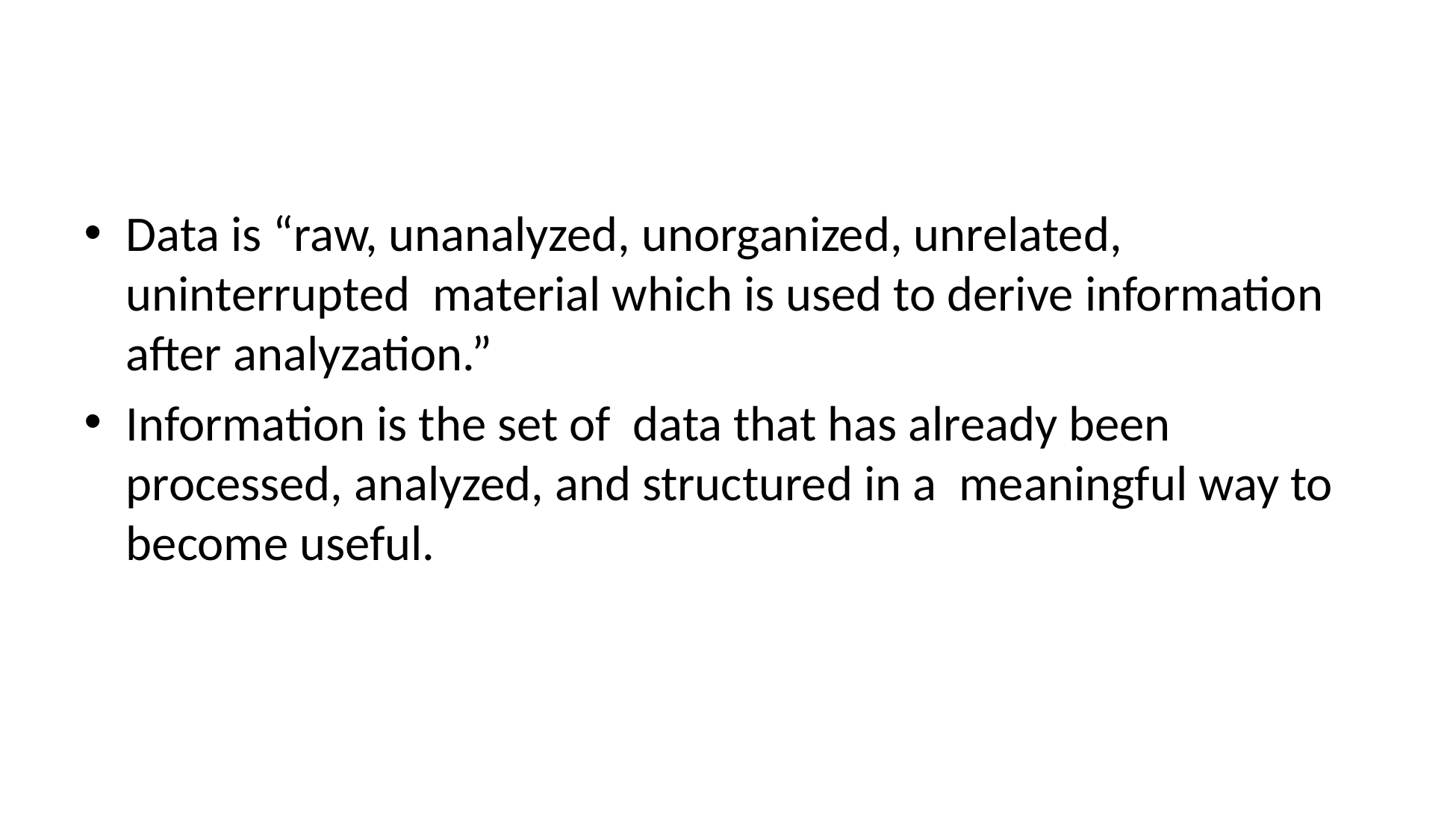

#
Data is “raw, unanalyzed, unorganized, unrelated, uninterrupted  material which is used to derive information after analyzation.”
Information is the set of  data that has already been processed, analyzed, and structured in a  meaningful way to become useful.